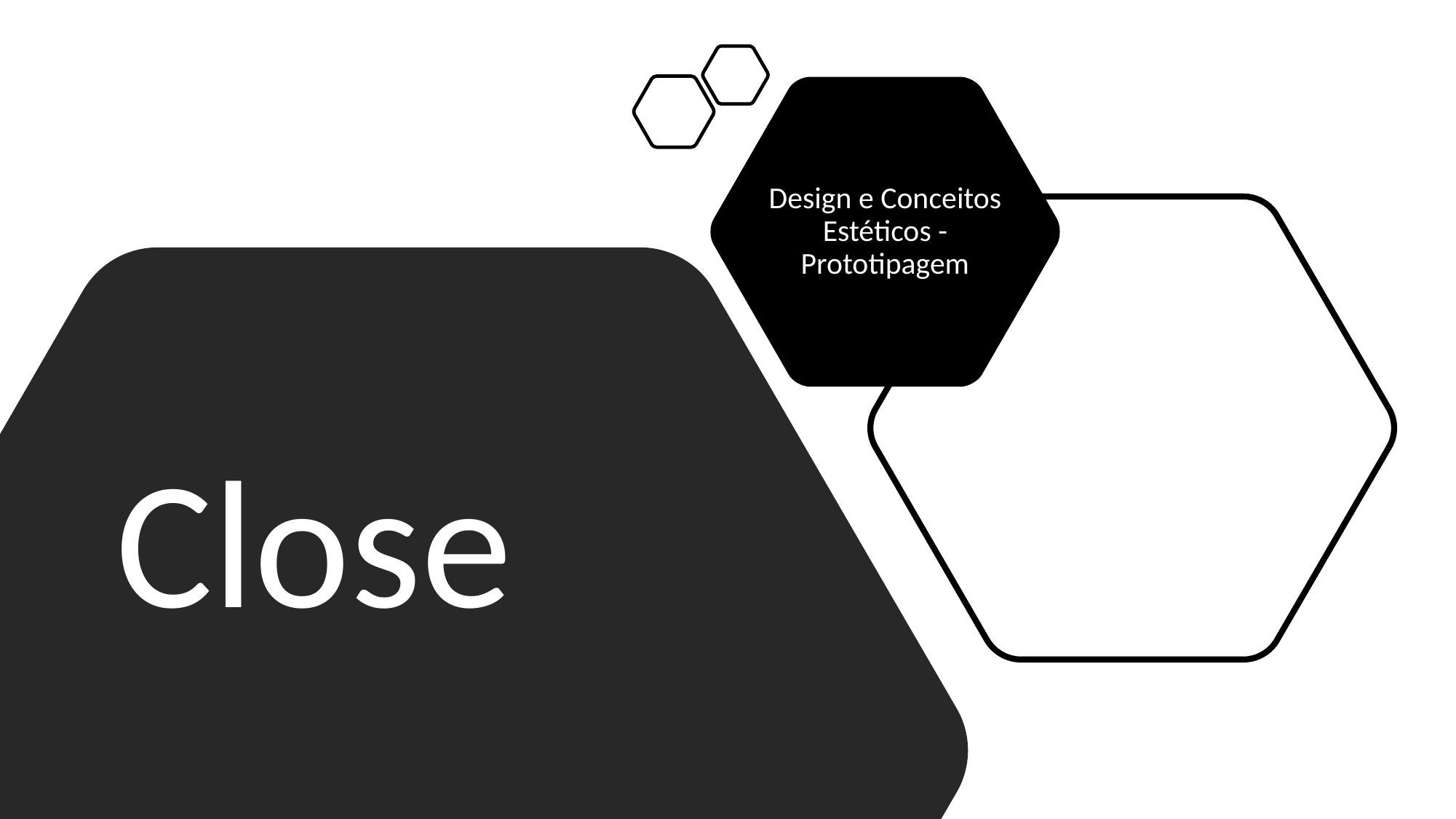

Design e Conceitos Estéticos - Prototipagem

# Close